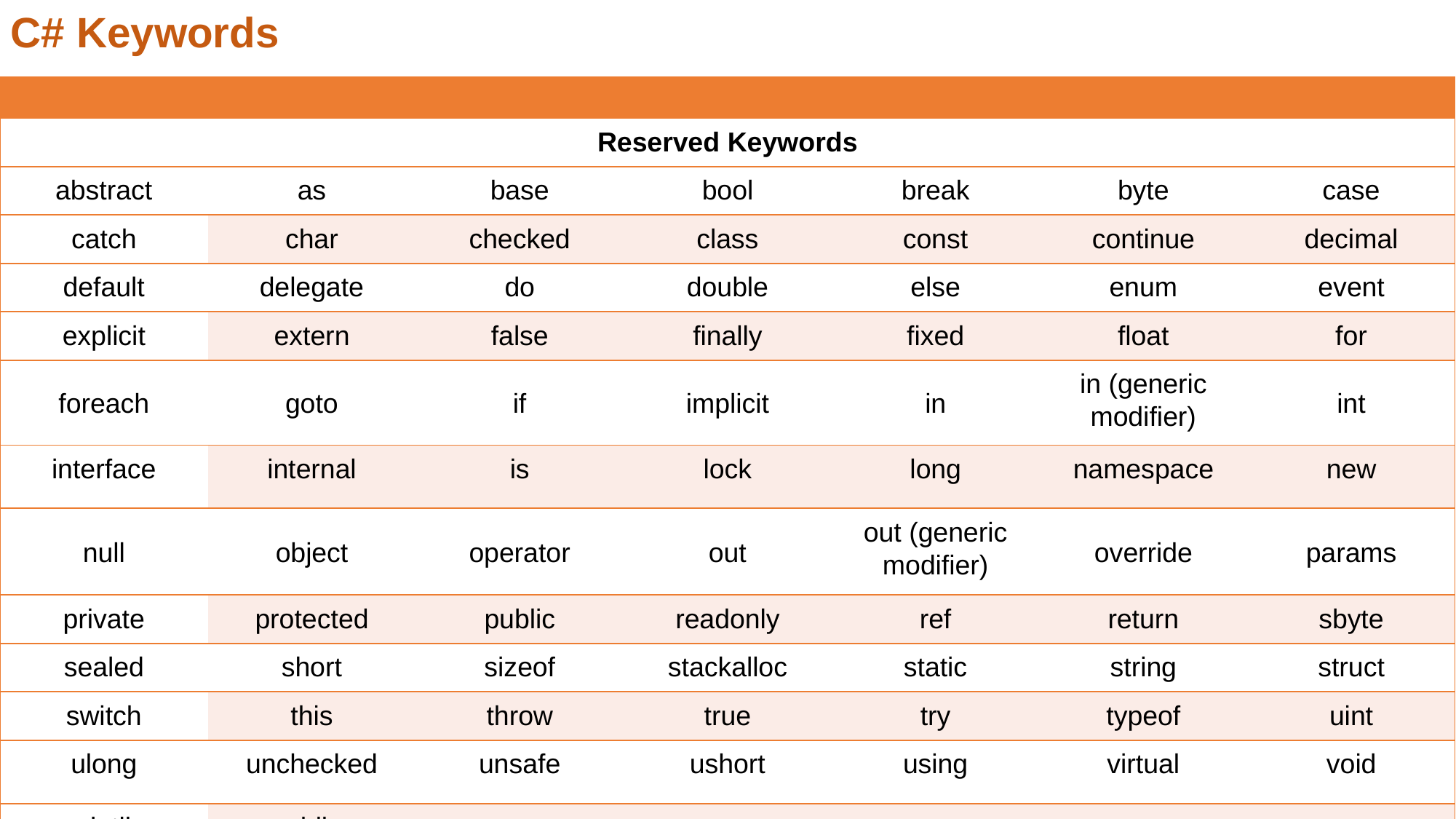

C# Keywords

|  |  |  |  |  |  |  |
| --- | --- | --- | --- | --- | --- | --- |
| Reserved Keywords |  |  |  |  |  |  |
| abstract | as | base | bool | break | byte | case |
| catch | char | checked | class | const | continue | decimal |
| default | delegate | do | double | else | enum | event |
| explicit | extern | false | finally | fixed | float | for |
| foreach | goto | if | implicit | in | in (generic modifier) | int |
| interface | internal | is | lock | long | namespace | new |
| null | object | operator | out | out (generic modifier) | override | params |
| private | protected | public | readonly | ref | return | sbyte |
| sealed | short | sizeof | stackalloc | static | string | struct |
| switch | this | throw | true | try | typeof | uint |
| ulong | unchecked | unsafe | ushort | using | virtual | void |
| volatile | while |  |  |  |  |  |